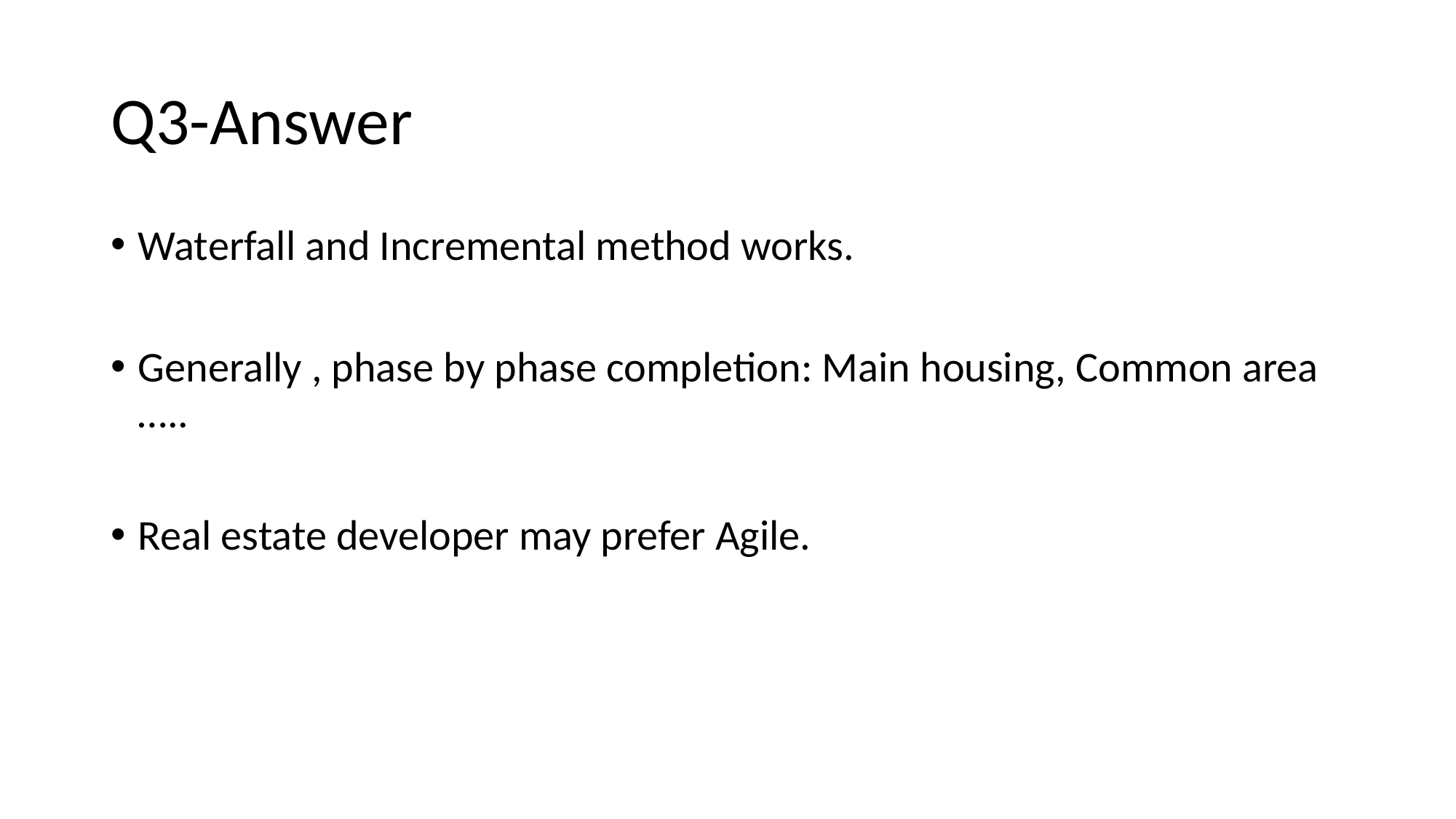

# Q3-Answer
Waterfall and Incremental method works.

Generally , phase by phase completion: Main housing, Common area …..

Real estate developer may prefer Agile.